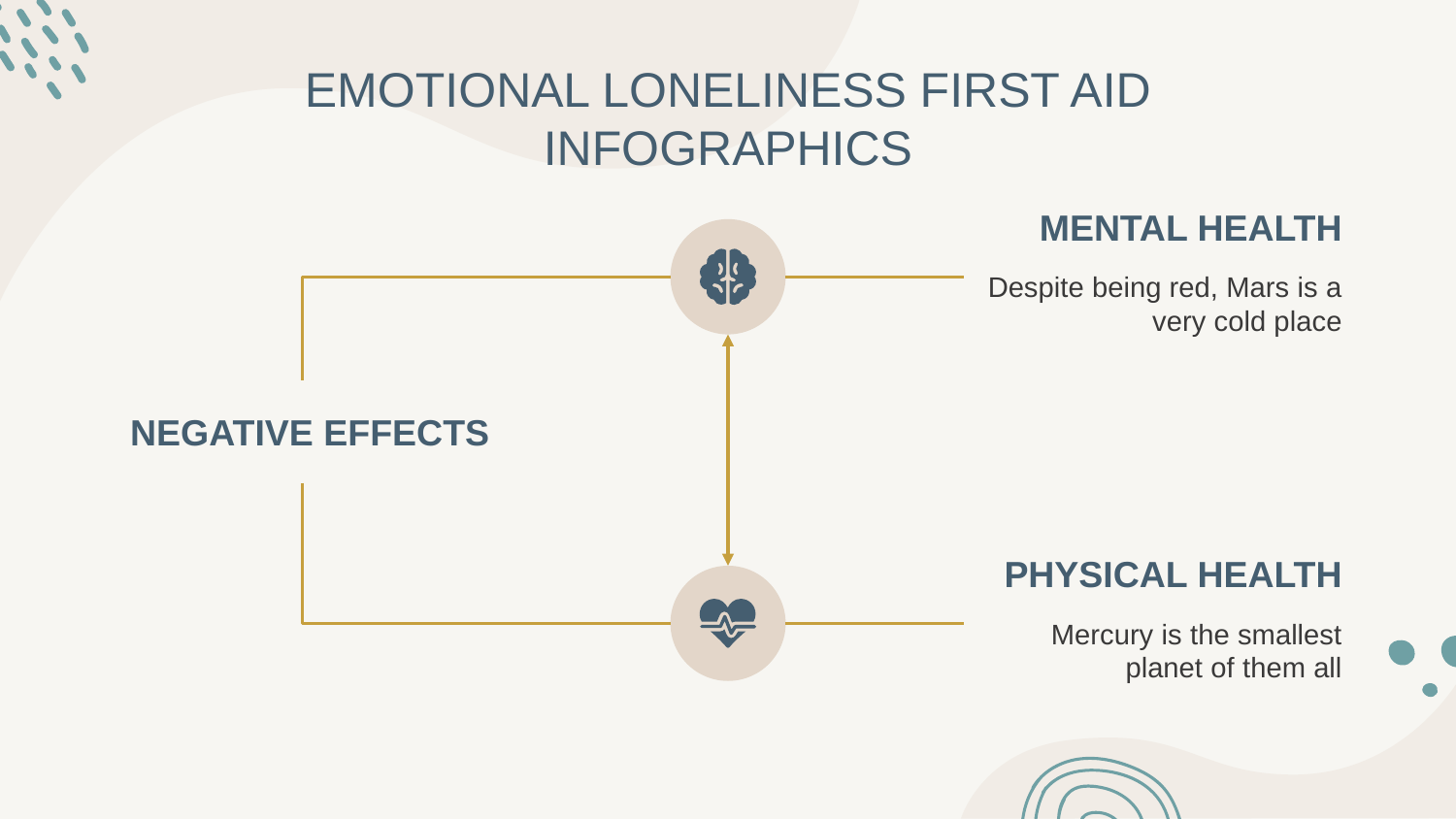

# EMOTIONAL LONELINESS FIRST AID INFOGRAPHICS
MENTAL HEALTH
Despite being red, Mars is a very cold place

NEGATIVE EFFECTS
PHYSICAL HEALTH
Mercury is the smallest planet of them all